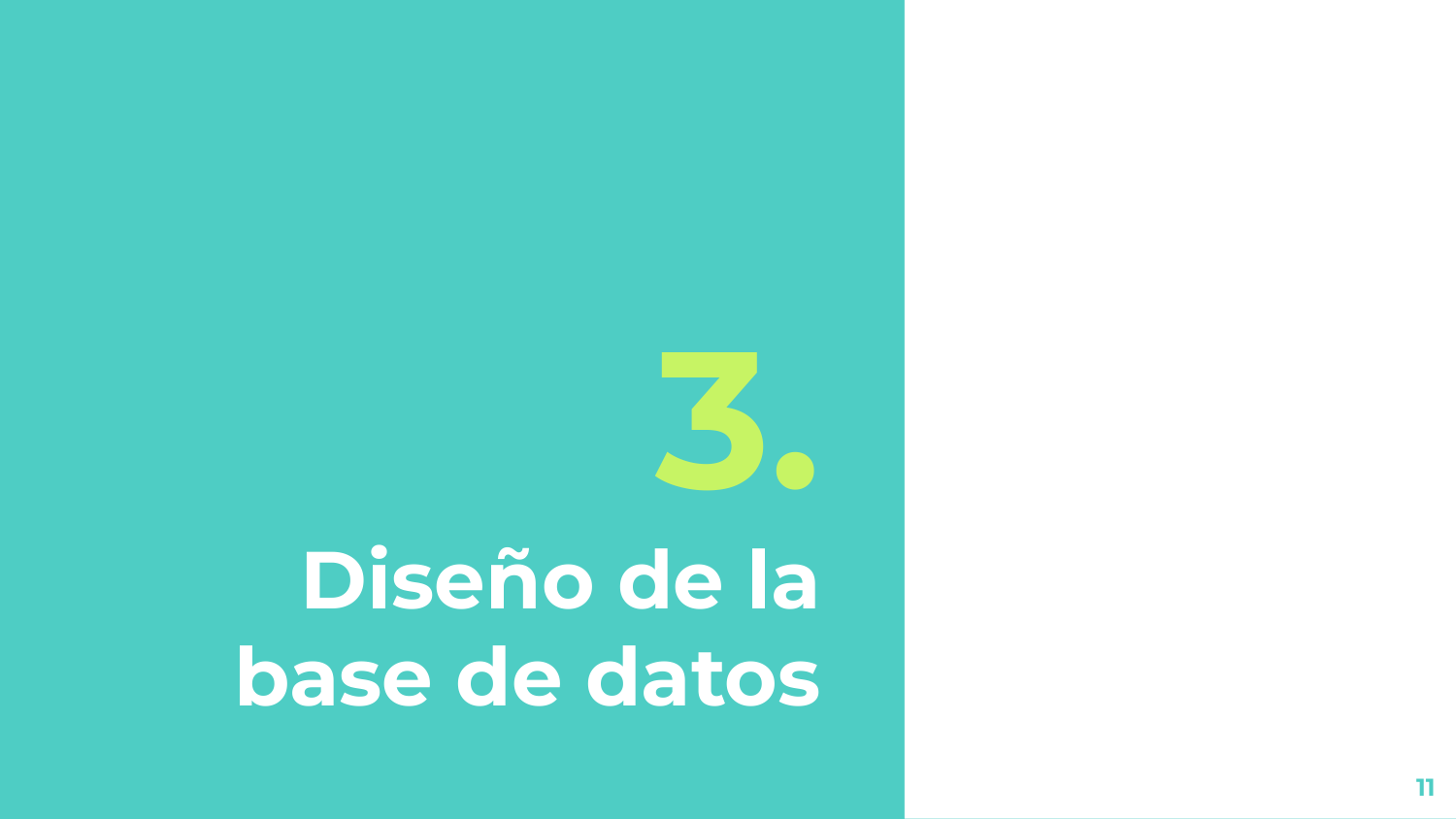

# 3.
Diseño de la base de datos
11